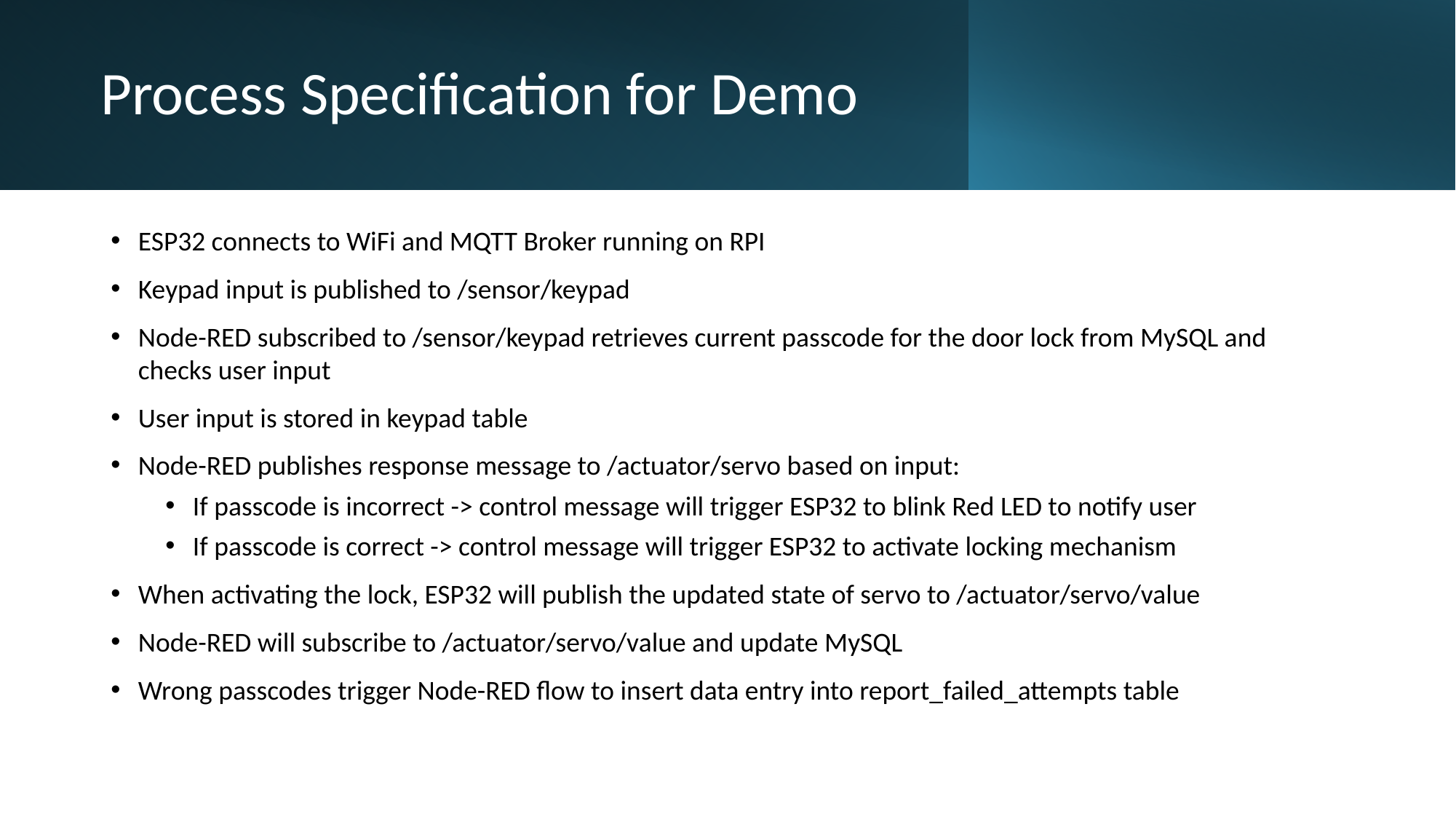

# Process Specification for Demo
ESP32 connects to WiFi and MQTT Broker running on RPI
Keypad input is published to /sensor/keypad
Node-RED subscribed to /sensor/keypad retrieves current passcode for the door lock from MySQL and checks user input
User input is stored in keypad table
Node-RED publishes response message to /actuator/servo based on input:
If passcode is incorrect -> control message will trigger ESP32 to blink Red LED to notify user
If passcode is correct -> control message will trigger ESP32 to activate locking mechanism
When activating the lock, ESP32 will publish the updated state of servo to /actuator/servo/value
Node-RED will subscribe to /actuator/servo/value and update MySQL
Wrong passcodes trigger Node-RED flow to insert data entry into report_failed_attempts table